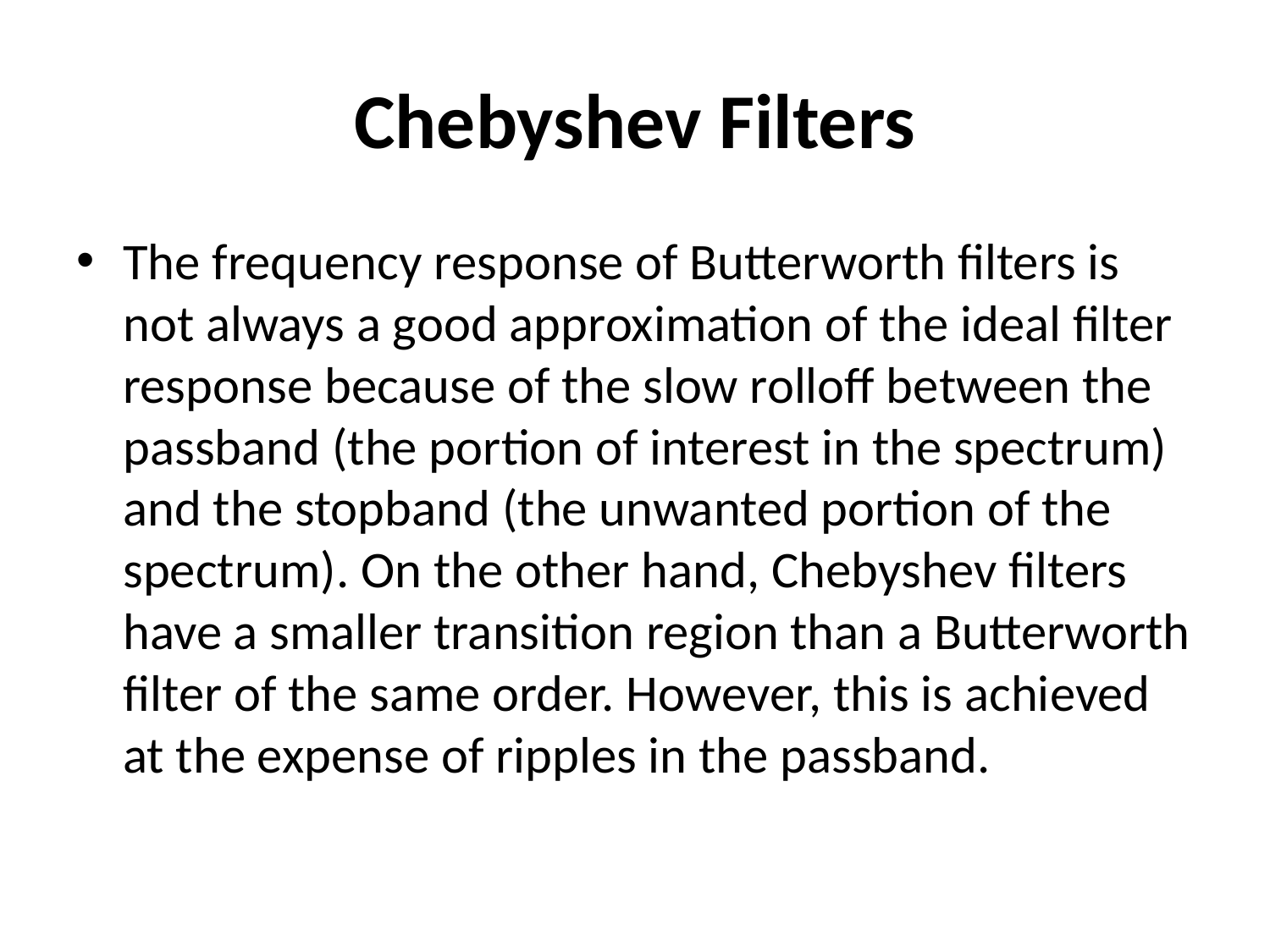

# Chebyshev Filters
The frequency response of Butterworth filters is not always a good approximation of the ideal filter response because of the slow rolloff between the passband (the portion of interest in the spectrum) and the stopband (the unwanted portion of the spectrum). On the other hand, Chebyshev filters have a smaller transition region than a Butterworth filter of the same order. However, this is achieved at the expense of ripples in the passband.